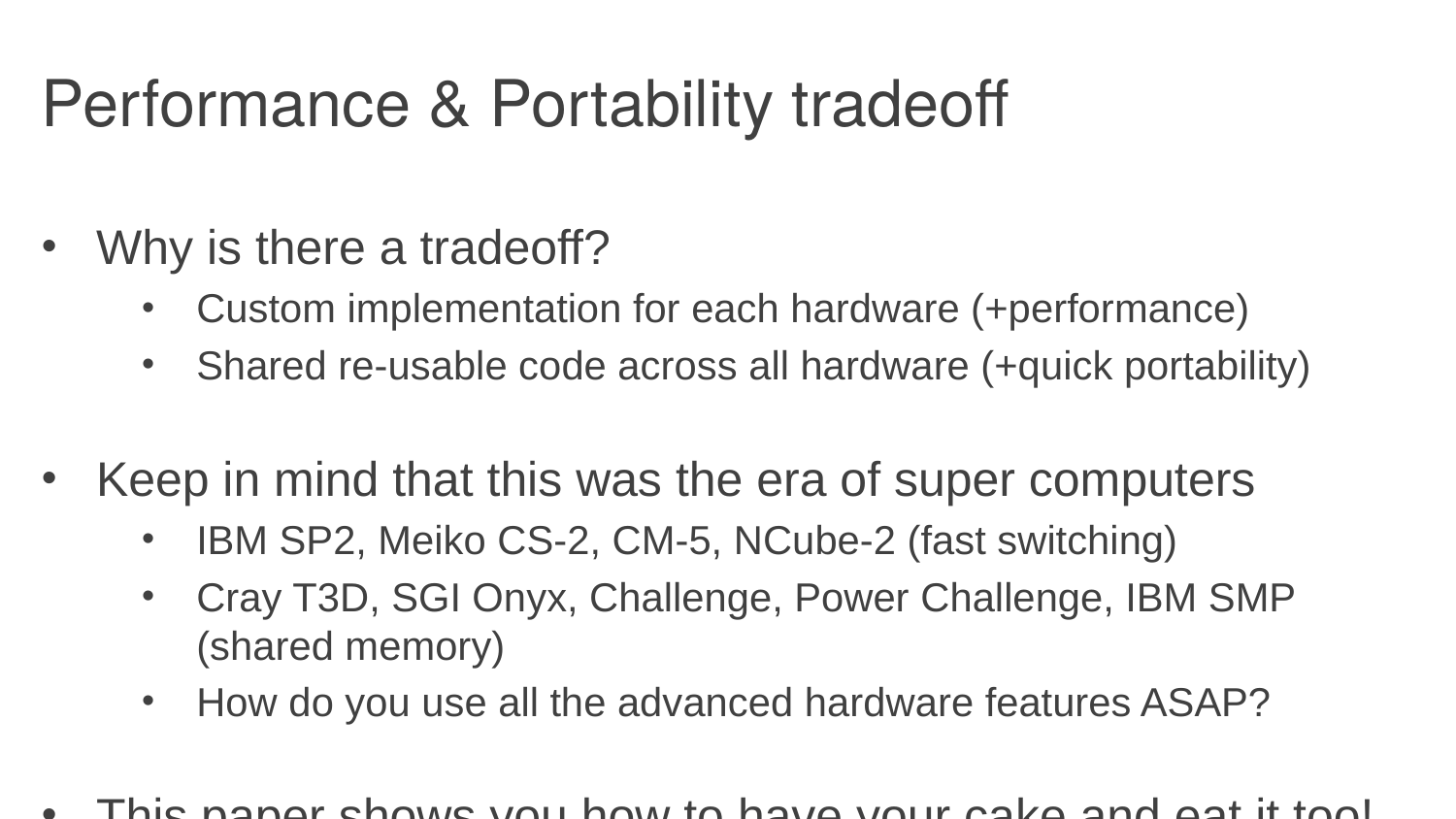

# Performance & Portability tradeoff
Why is there a tradeoff?
Custom implementation for each hardware (+performance)
Shared re-usable code across all hardware (+quick portability)

Keep in mind that this was the era of super computers
IBM SP2, Meiko CS-2, CM-5, NCube-2 (fast switching)
Cray T3D, SGI Onyx, Challenge, Power Challenge, IBM SMP (shared memory)
How do you use all the advanced hardware features ASAP?

This paper shows you how to have your cake and eat it too!